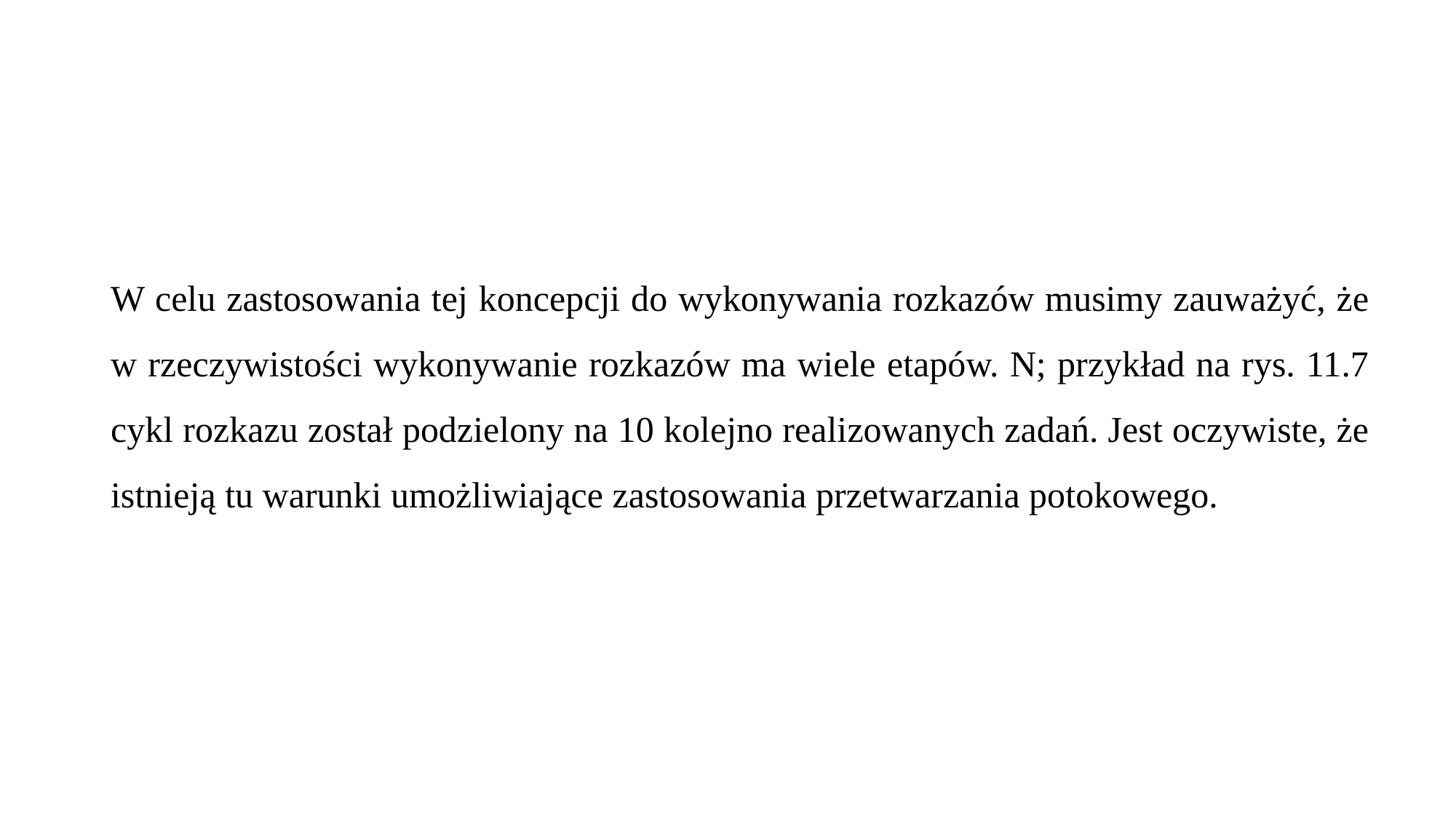

W celu zastosowania tej koncepcji do wykonywania rozkazów musimy zauważyć, że w rzeczywistości wykonywanie rozkazów ma wiele etapów. N; przykład na rys. 11.7 cykl rozkazu został podzielony na 10 kolejno realizowanych zadań. Jest oczywiste, że istnieją tu warunki umożliwiające zastosowania przetwarzania potokowego.